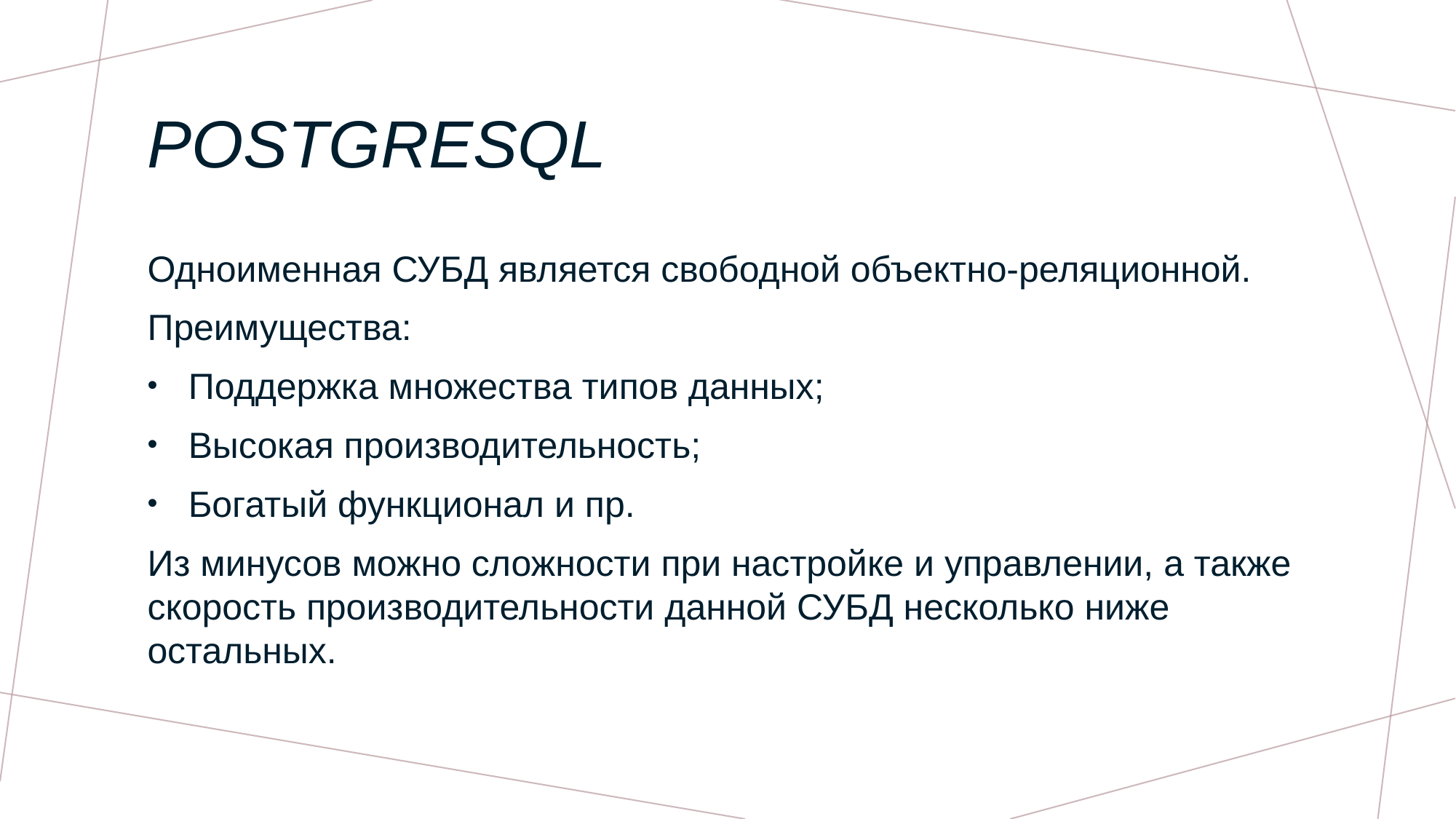

# Postgresql
Одноименная СУБД является свободной объектно-реляционной.
Преимущества:
Поддержка множества типов данных;
Высокая производительность;
Богатый функционал и пр.
Из минусов можно сложности при настройке и управлении, а также скорость производительности данной СУБД несколько ниже остальных.